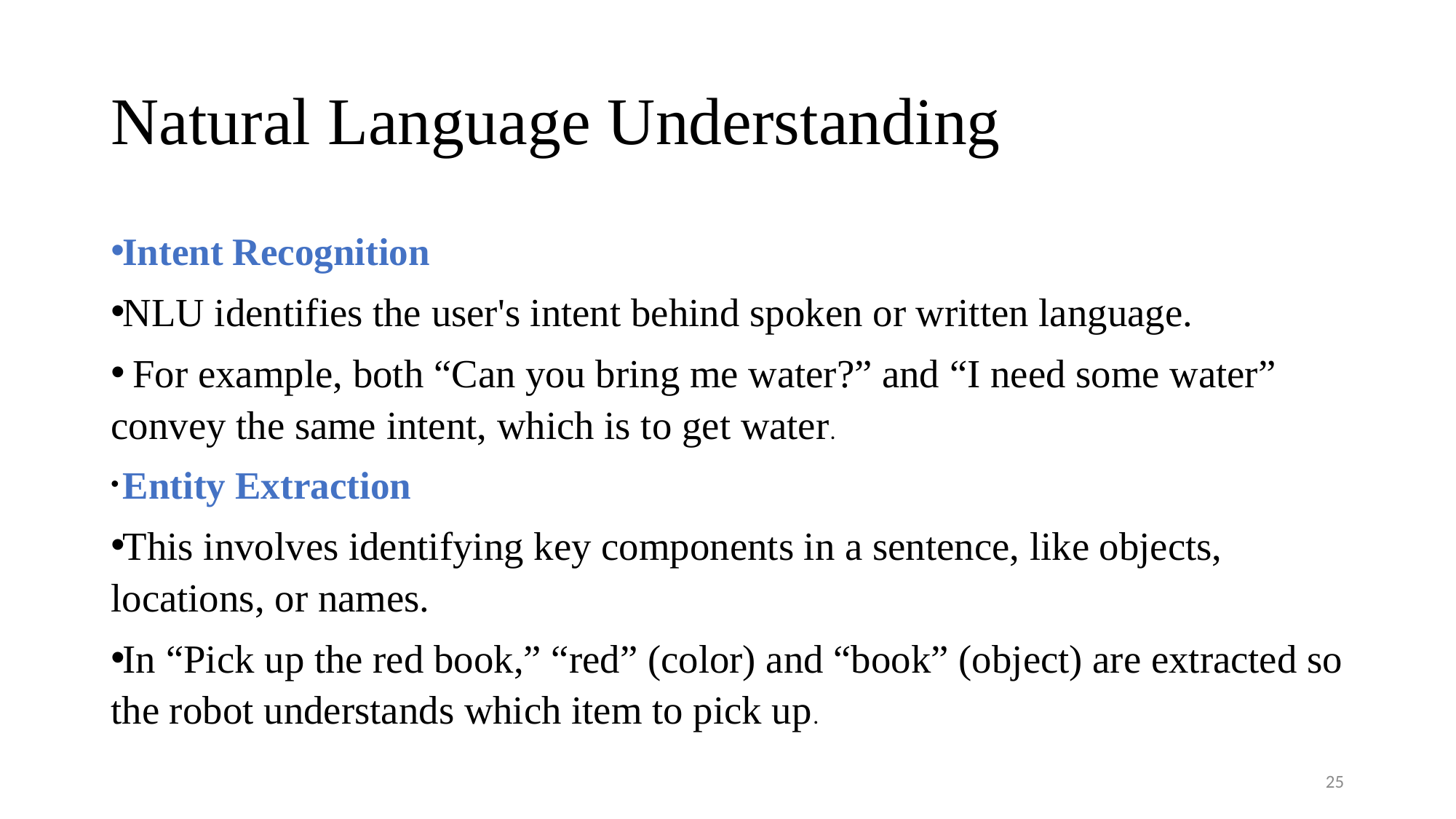

# Natural Language Understanding
Intent Recognition
NLU identifies the user's intent behind spoken or written language.
 For example, both “Can you bring me water?” and “I need some water” convey the same intent, which is to get water.
 Entity Extraction
This involves identifying key components in a sentence, like objects, locations, or names.
In “Pick up the red book,” “red” (color) and “book” (object) are extracted so the robot understands which item to pick up.

25